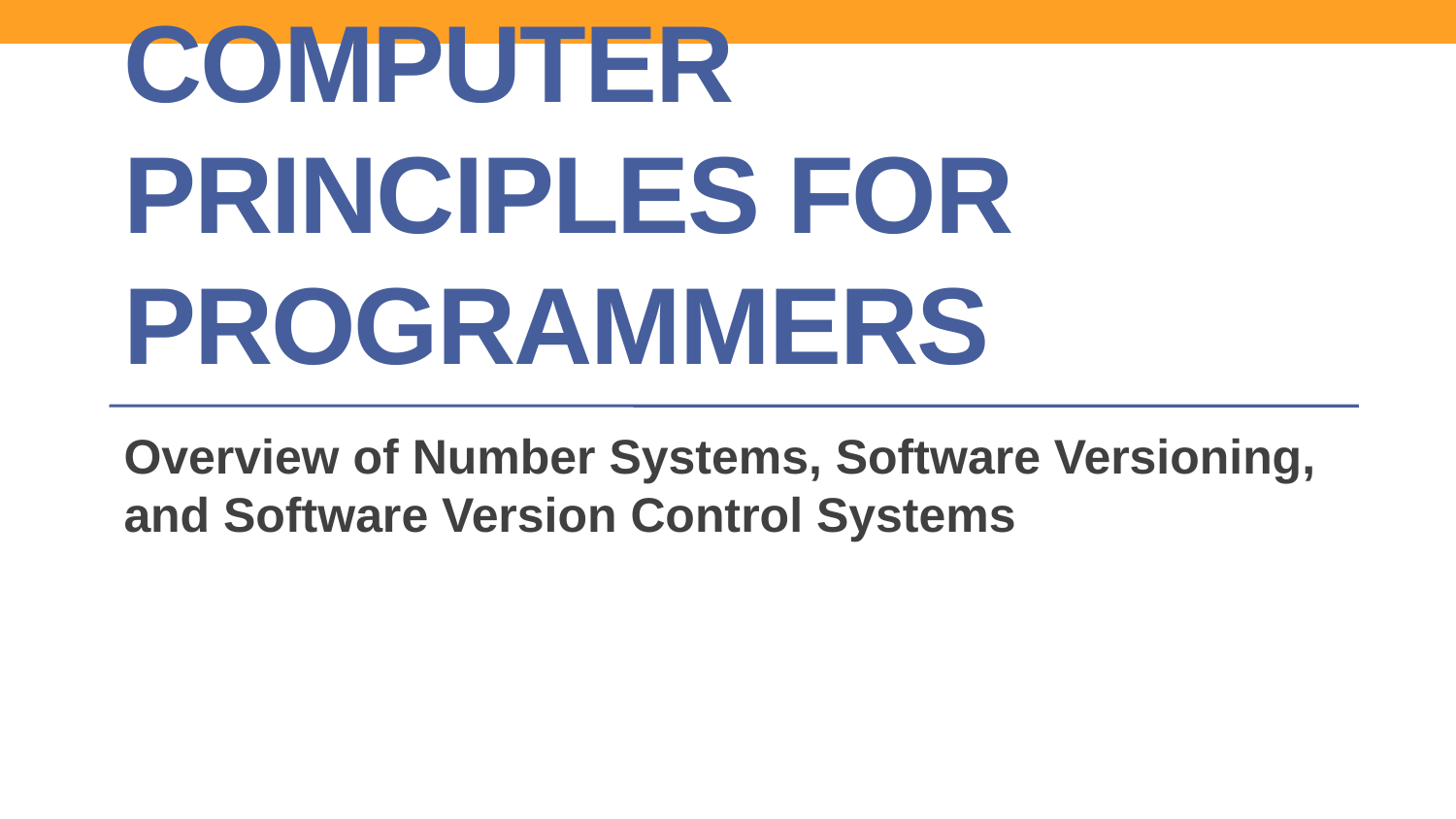

# Computer Principles for Programmers
Overview of Number Systems, Software Versioning, and Software Version Control Systems